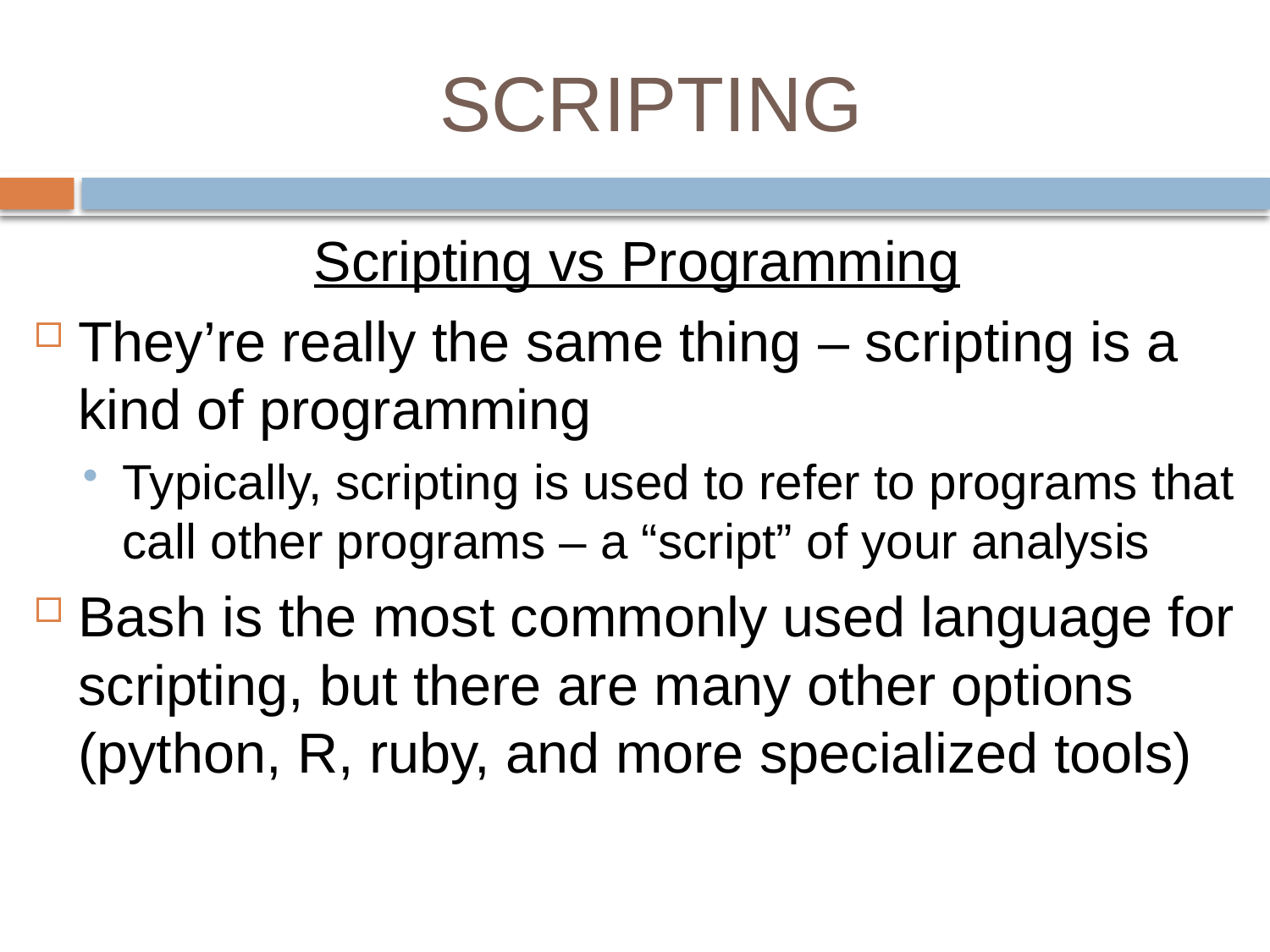

# SCRIPTING
Scripting vs Programming
They’re really the same thing – scripting is a kind of programming
Typically, scripting is used to refer to programs that call other programs – a “script” of your analysis
Bash is the most commonly used language for scripting, but there are many other options (python, R, ruby, and more specialized tools)